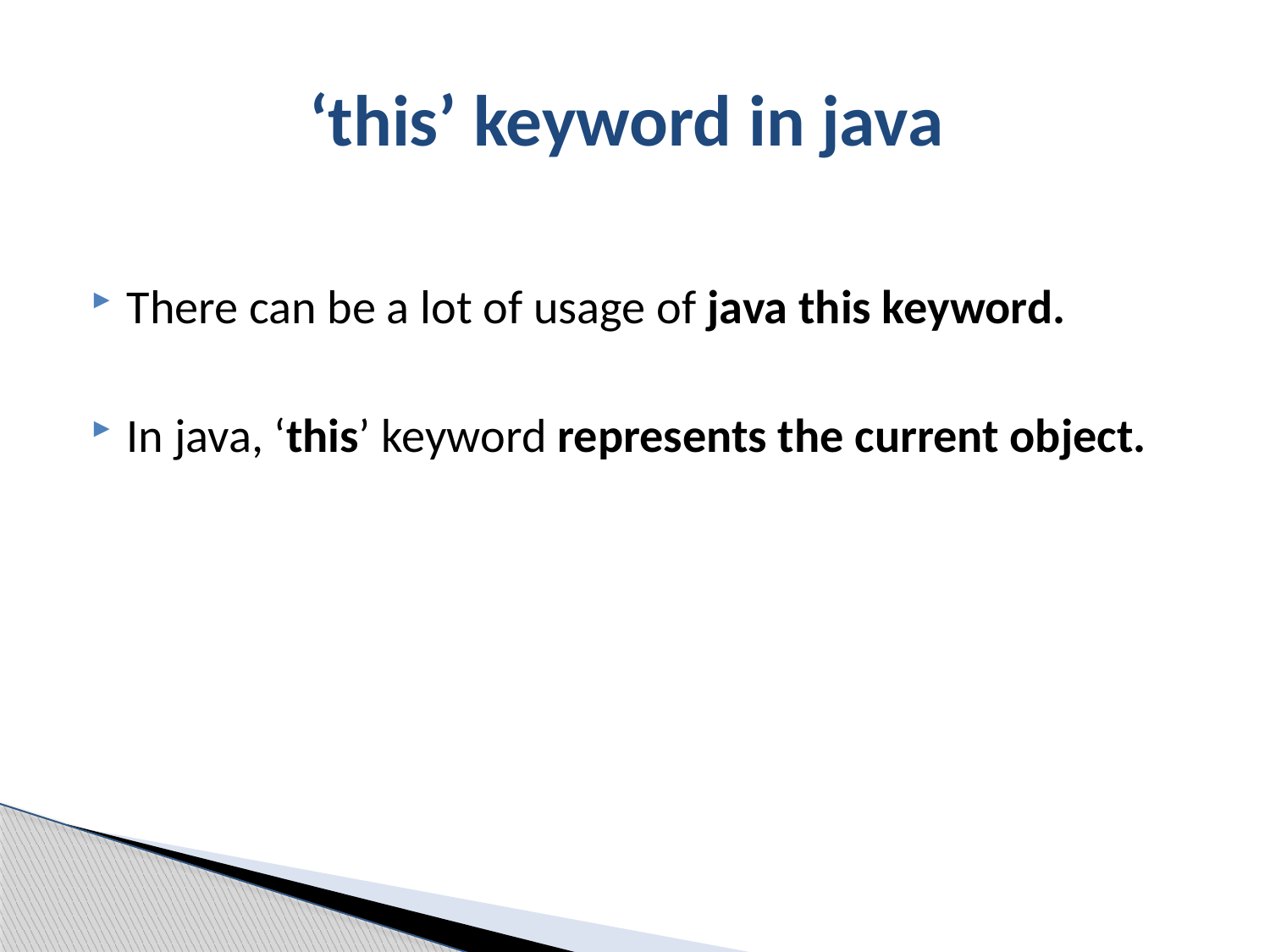

# ‘this’ keyword in java

There can be a lot of usage of java this keyword.

In java, ‘this’ keyword represents the current object.